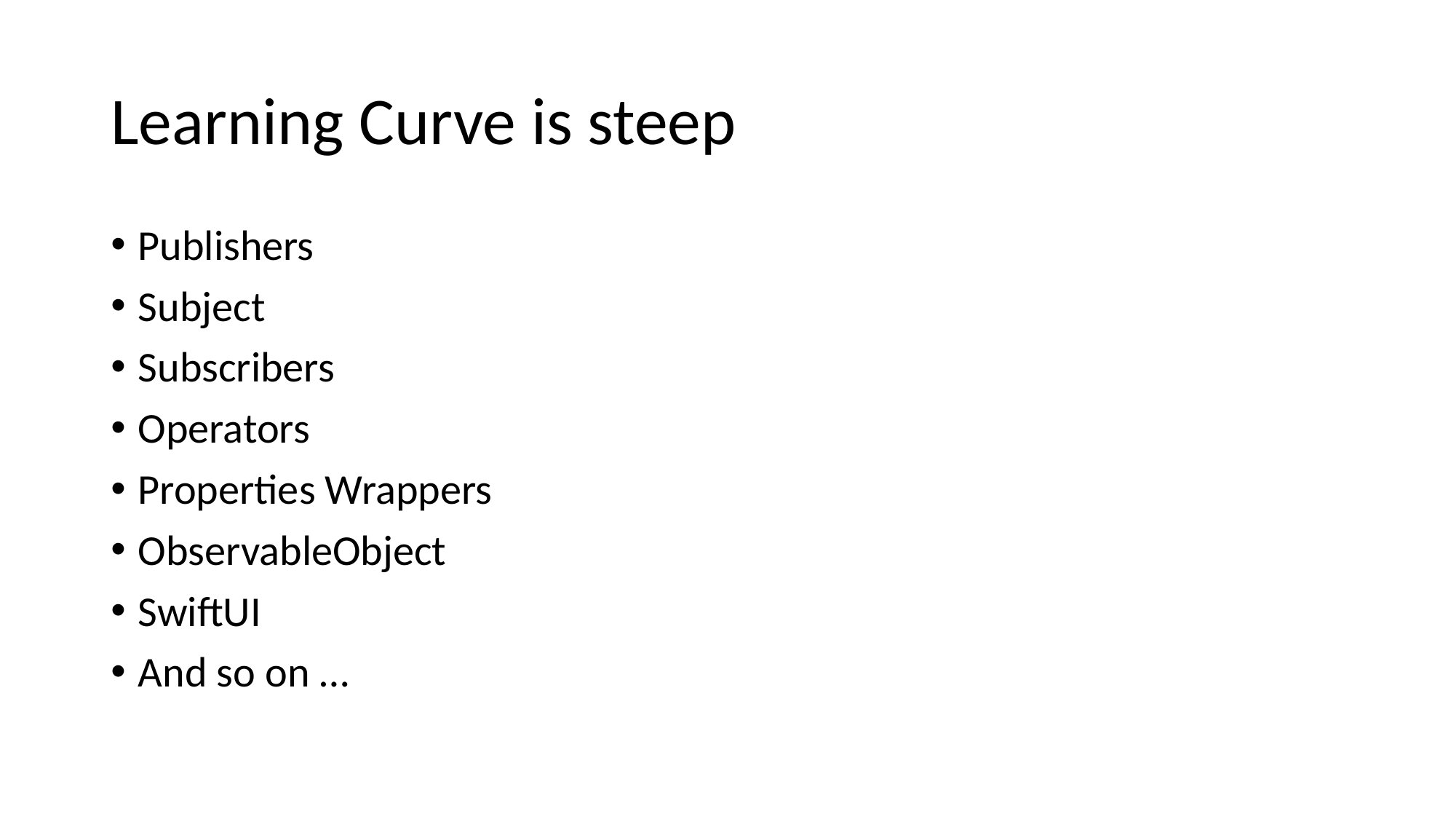

# Learning Curve is steep
Publishers
Subject
Subscribers
Operators
Properties Wrappers
ObservableObject
SwiftUI
And so on …